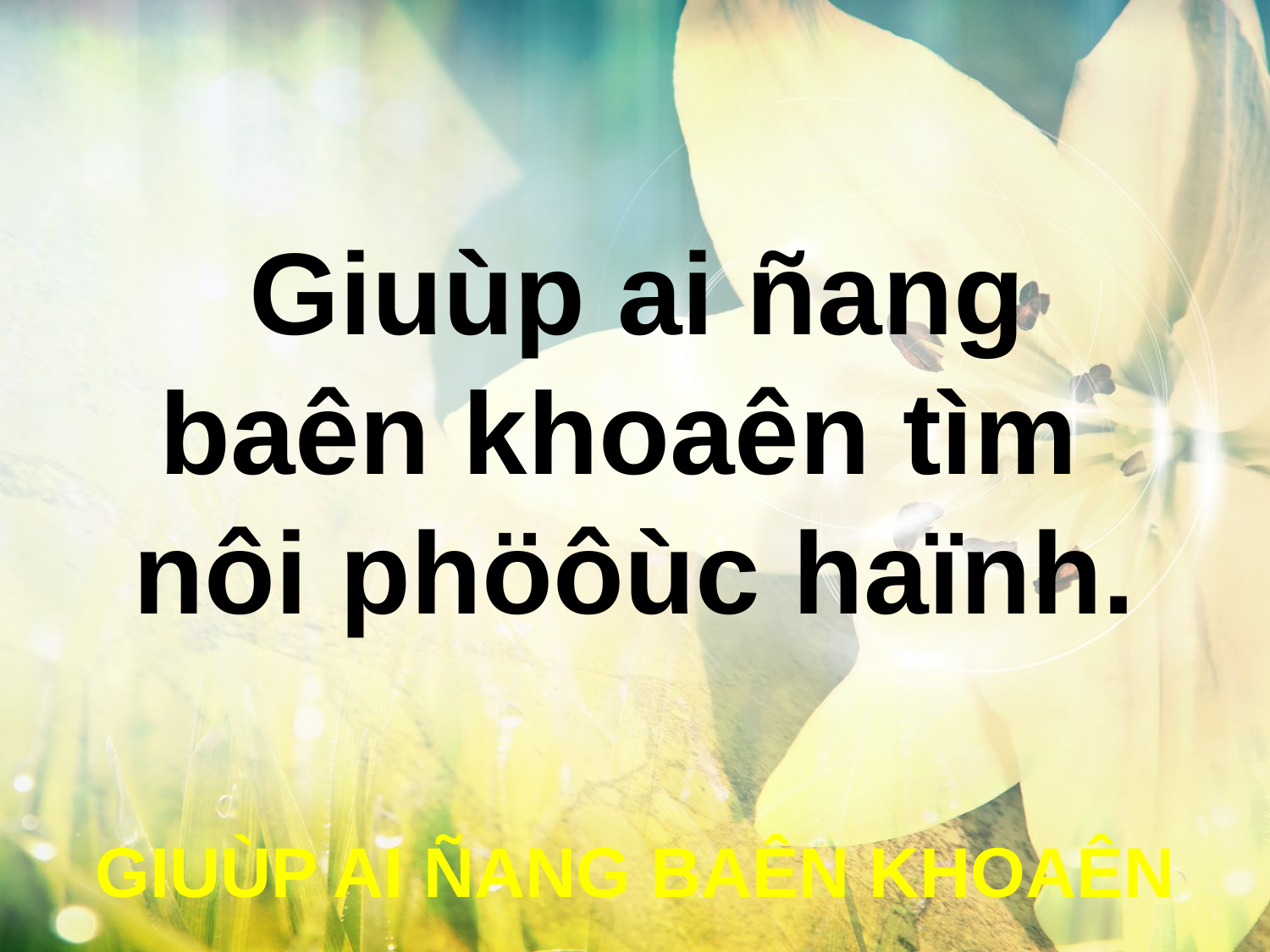

Giuùp ai ñang
baên khoaên tìm
nôi phöôùc haïnh.
GIUÙP AI ÑANG BAÊN KHOAÊN